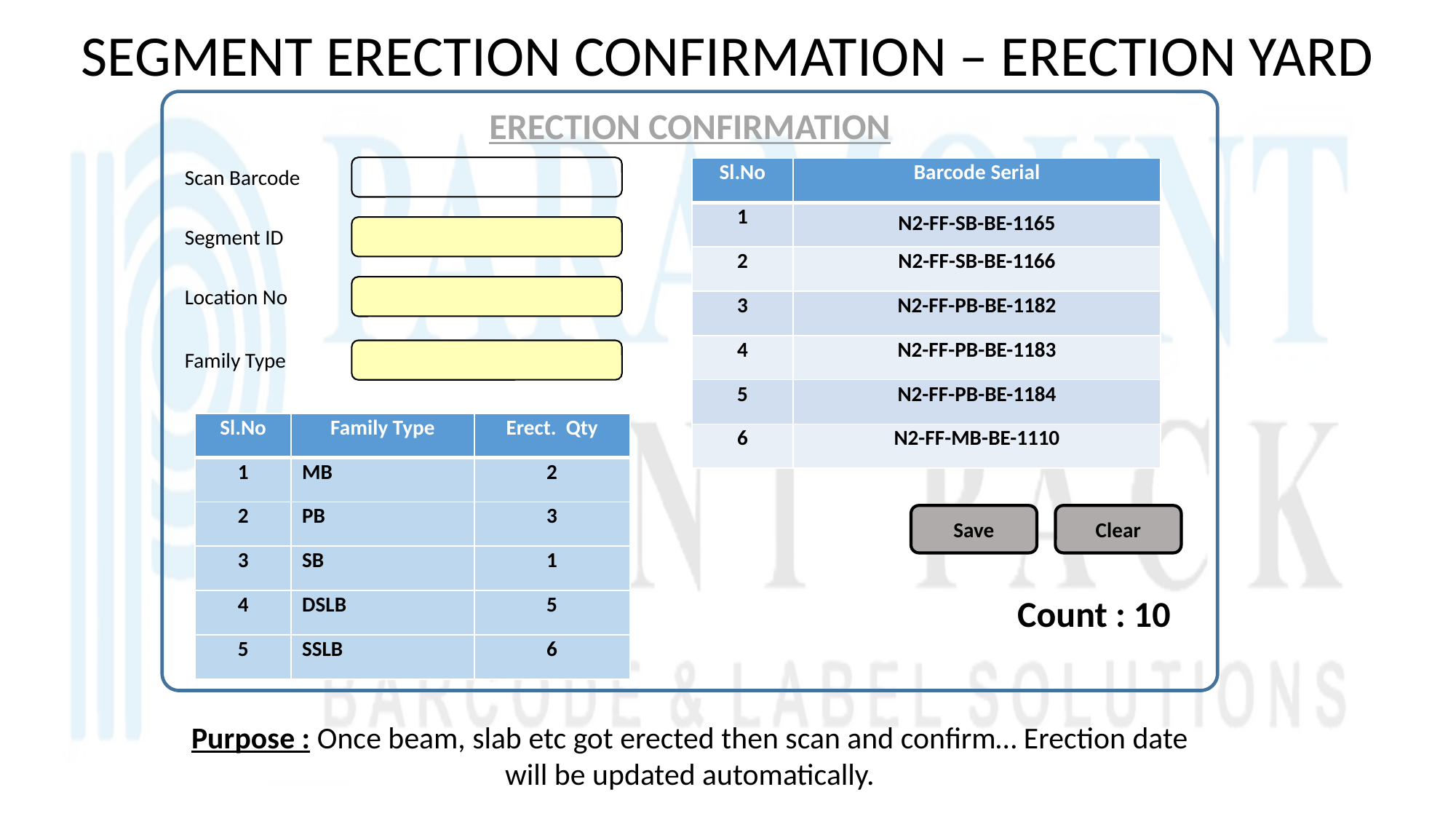

# SEGMENT ERECTION CONFIRMATION – ERECTION YARD

ERECTION CONFIRMATION

| Sl.No | Barcode Serial |
| --- | --- |
| 1 | N2-FF-SB-BE-1165 |
| 2 | N2-FF-SB-BE-1166 |
| 3 | N2-FF-PB-BE-1182 |
| 4 | N2-FF-PB-BE-1183 |
| 5 | N2-FF-PB-BE-1184 |
| 6 | N2-FF-MB-BE-1110 |
Scan Barcode

Segment ID

Location No

Family Type
| Sl.No | Family Type | Erect. Qty |
| --- | --- | --- |
| 1 | MB | 2 |
| 2 | PB | 3 |
| 3 | SB | 1 |
| 4 | DSLB | 5 |
| 5 | SSLB | 6 |
Clear
Save
Count : 10
Purpose : Once beam, slab etc got erected then scan and confirm… Erection date will be updated automatically.